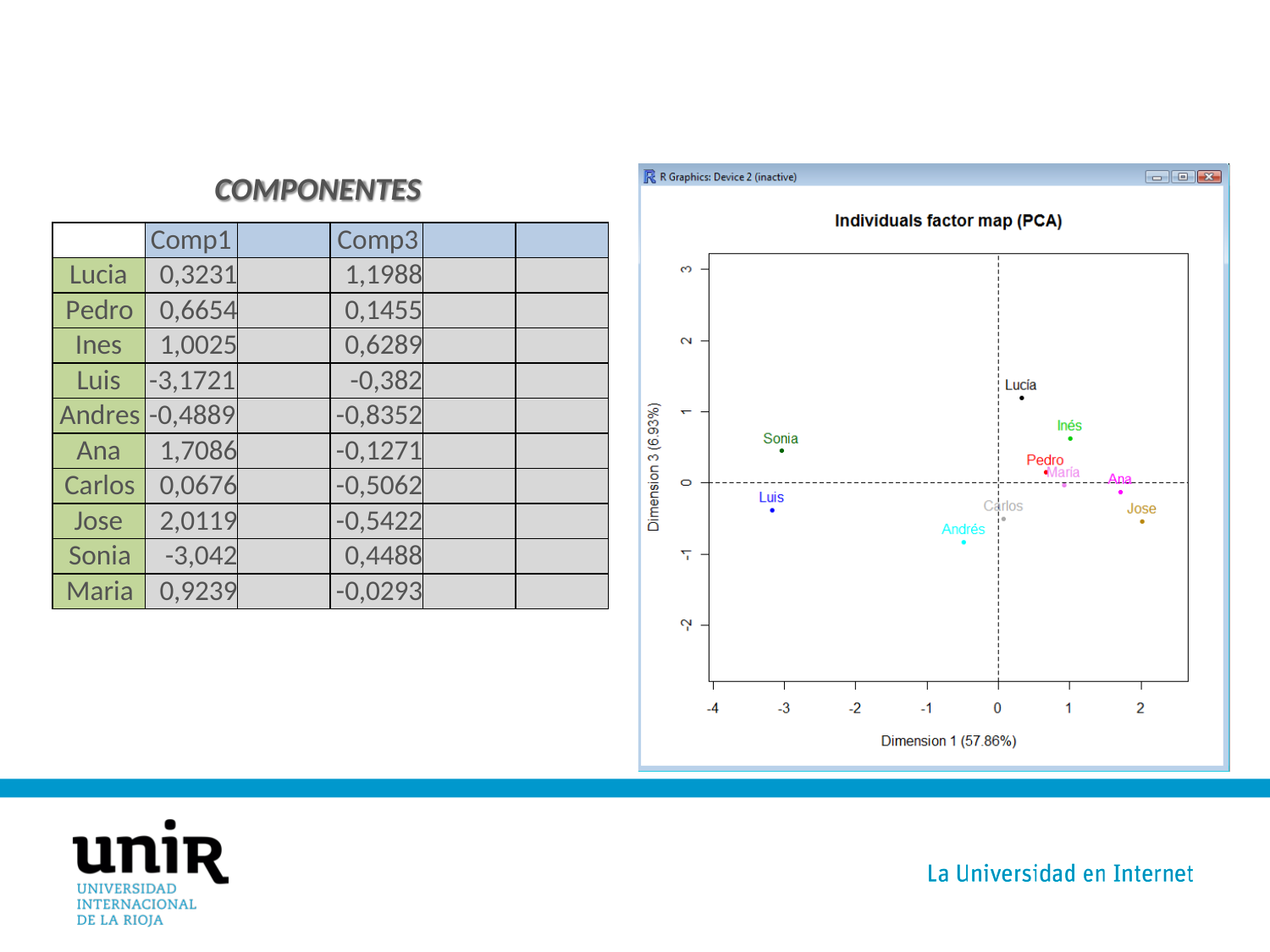

COMPONENTES
|  | Comp1 |  | Comp3 |  |  |
| --- | --- | --- | --- | --- | --- |
| Lucia | 0,3231 |  | 1,1988 |  |  |
| Pedro | 0,6654 |  | 0,1455 |  |  |
| Ines | 1,0025 |  | 0,6289 |  |  |
| Luis | -3,1721 |  | -0,382 |  |  |
| Andres | -0,4889 |  | -0,8352 |  |  |
| Ana | 1,7086 |  | -0,1271 |  |  |
| Carlos | 0,0676 |  | -0,5062 |  |  |
| Jose | 2,0119 |  | -0,5422 |  |  |
| Sonia | -3,042 |  | 0,4488 |  |  |
| Maria | 0,9239 |  | -0,0293 |  |  |